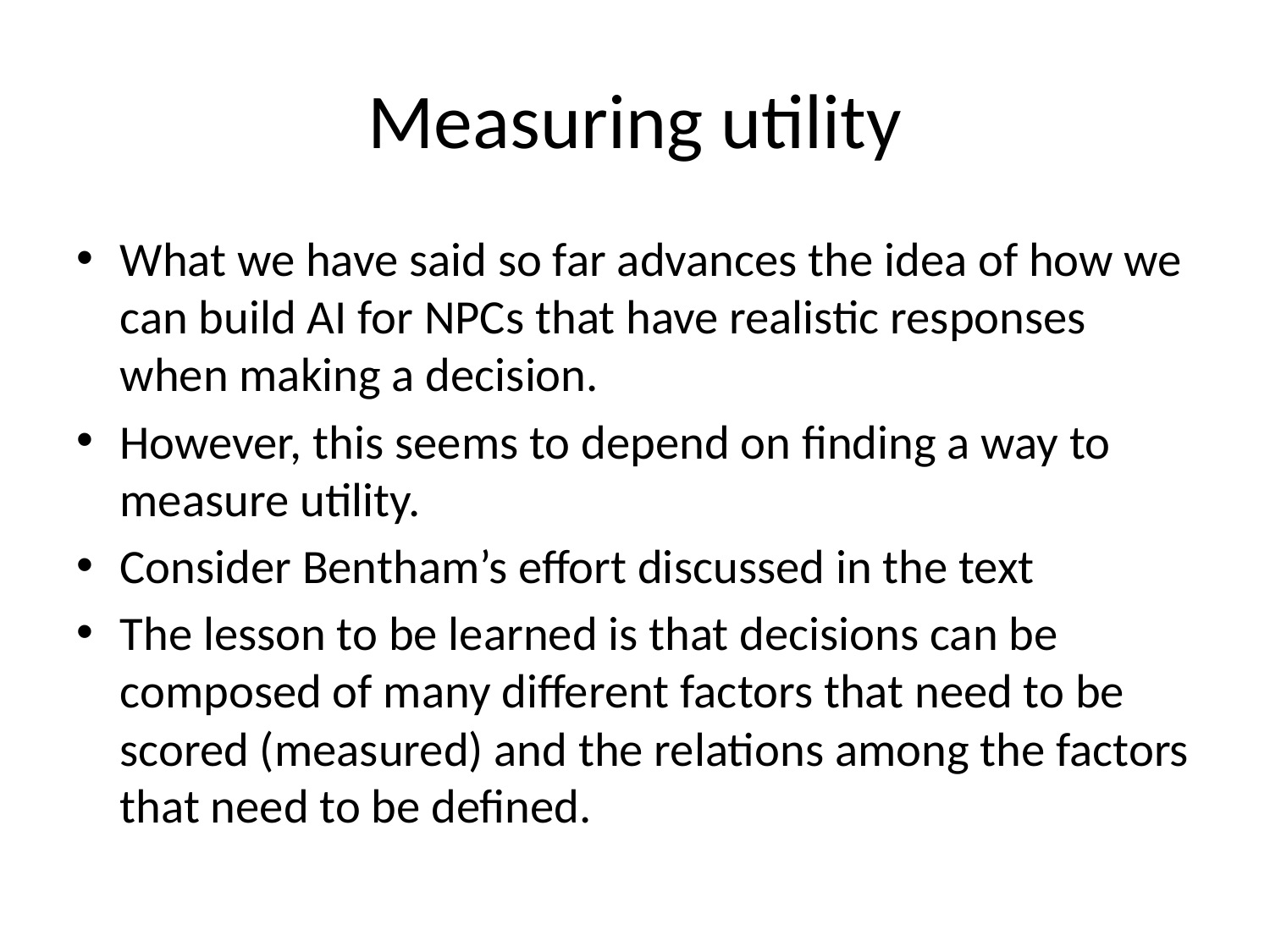

# Measuring utility
What we have said so far advances the idea of how we can build AI for NPCs that have realistic responses when making a decision.
However, this seems to depend on finding a way to measure utility.
Consider Bentham’s effort discussed in the text
The lesson to be learned is that decisions can be composed of many different factors that need to be scored (measured) and the relations among the factors that need to be defined.